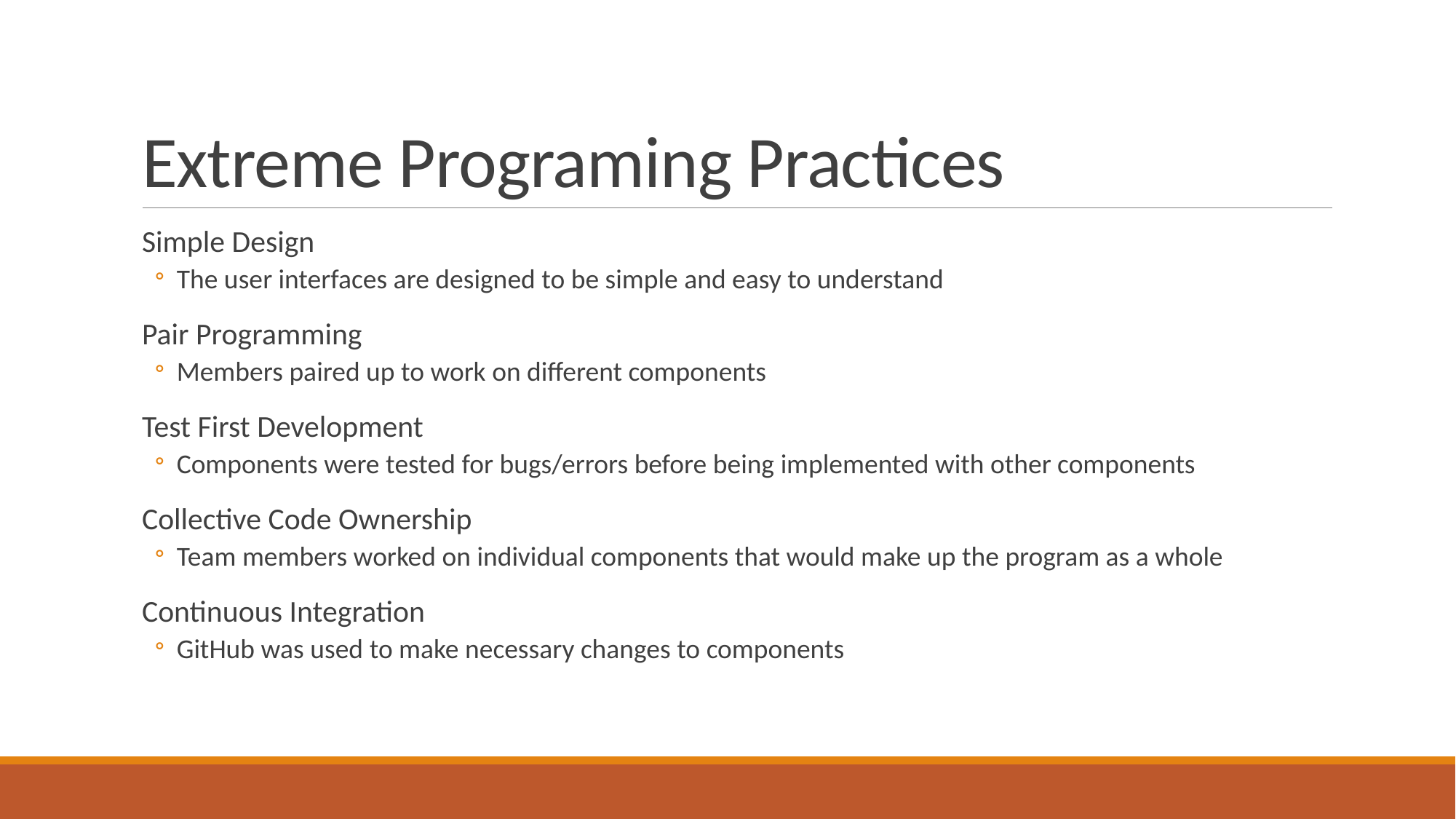

# Extreme Programing Practices
Simple Design
The user interfaces are designed to be simple and easy to understand
Pair Programming
Members paired up to work on different components
Test First Development
Components were tested for bugs/errors before being implemented with other components
Collective Code Ownership
Team members worked on individual components that would make up the program as a whole
Continuous Integration
GitHub was used to make necessary changes to components